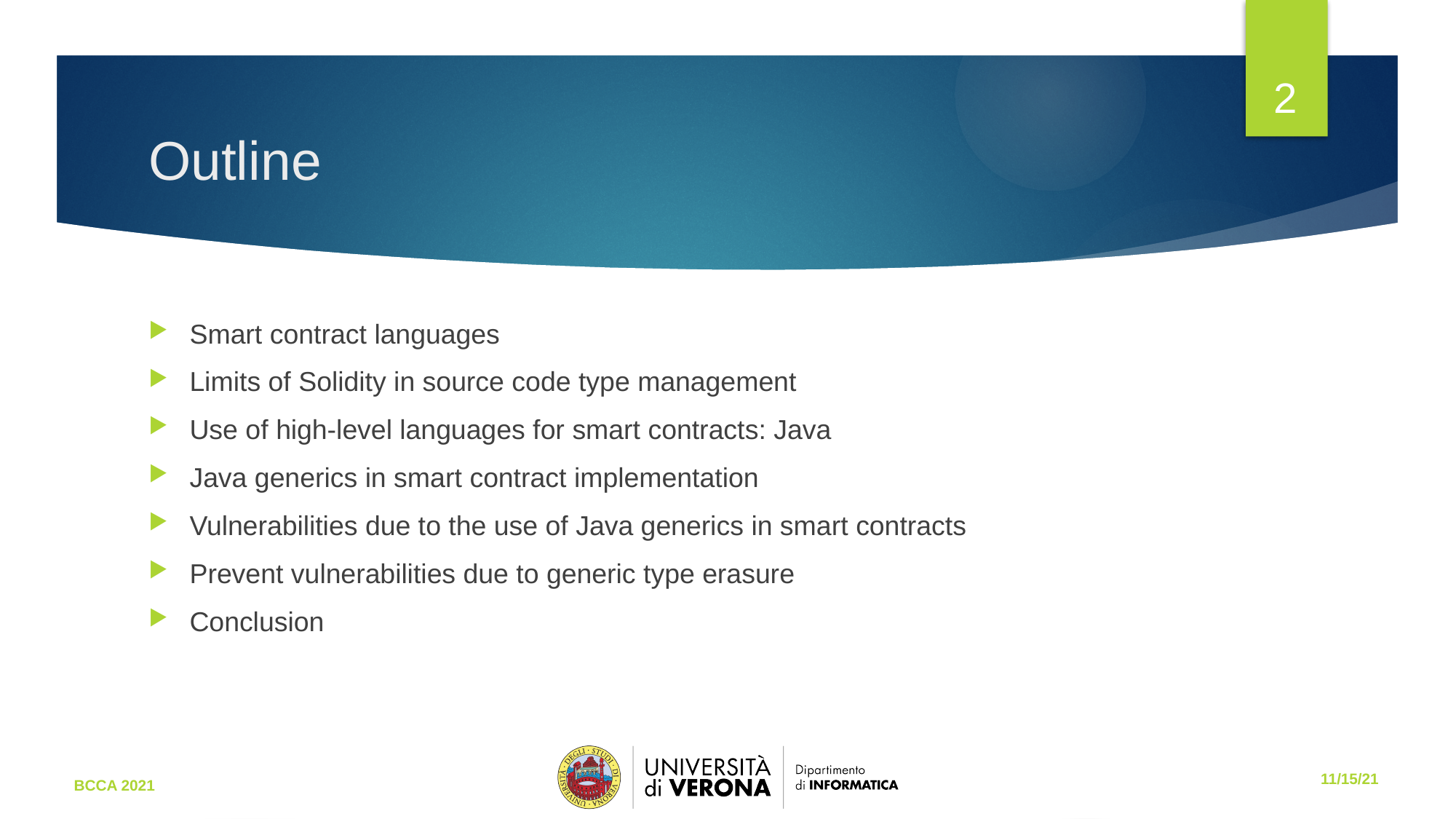

2
# Outline
Smart contract languages
Limits of Solidity in source code type management
Use of high-level languages for smart contracts: Java
Java generics in smart contract implementation
Vulnerabilities due to the use of Java generics in smart contracts
Prevent vulnerabilities due to generic type erasure
Conclusion
BCCA 2021
11/15/21